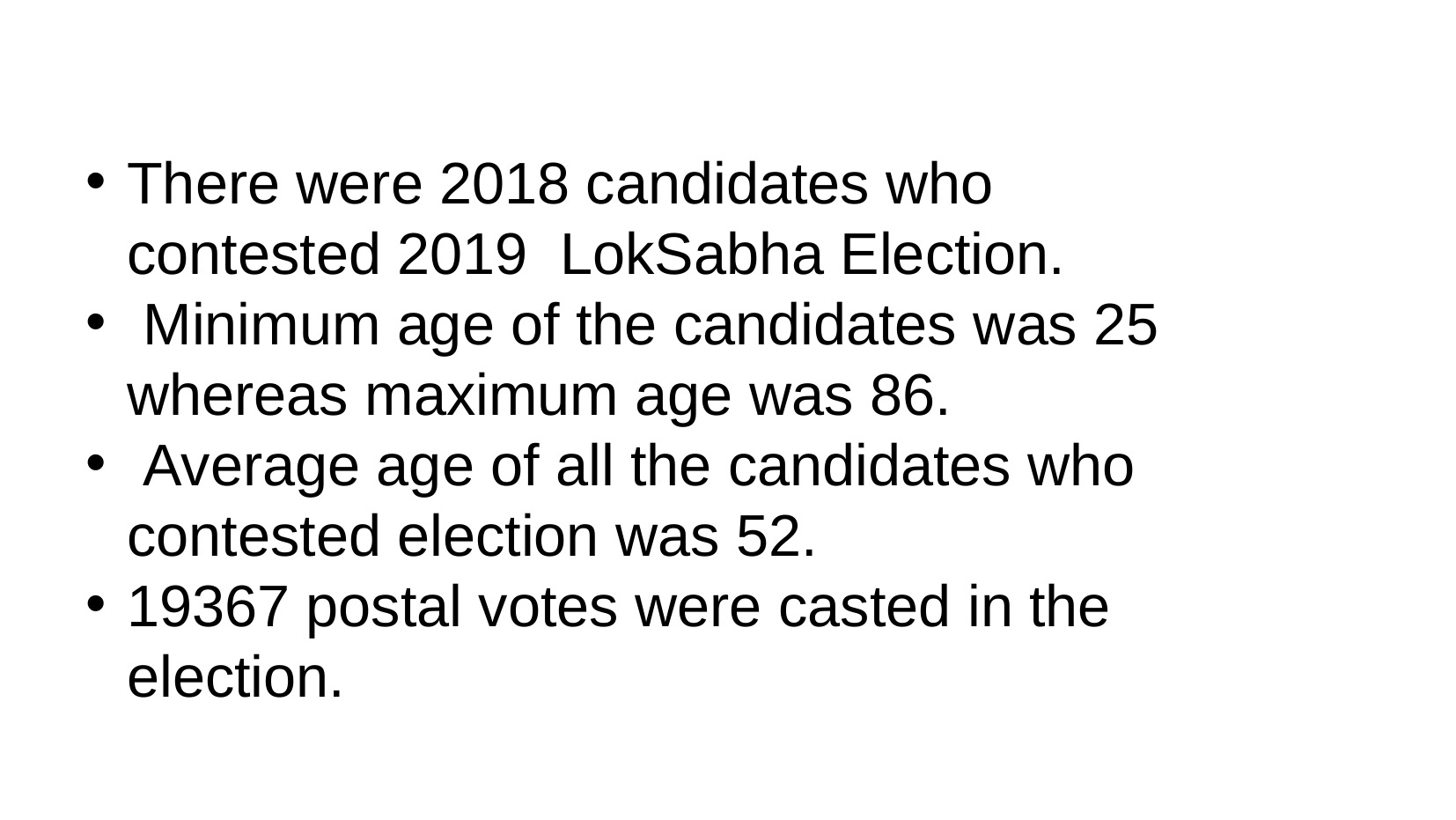

There were 2018 candidates who contested 2019  LokSabha Election.
 Minimum age of the candidates was 25 whereas maximum age was 86.
 Average age of all the candidates who contested election was 52.
19367 postal votes were casted in the election.